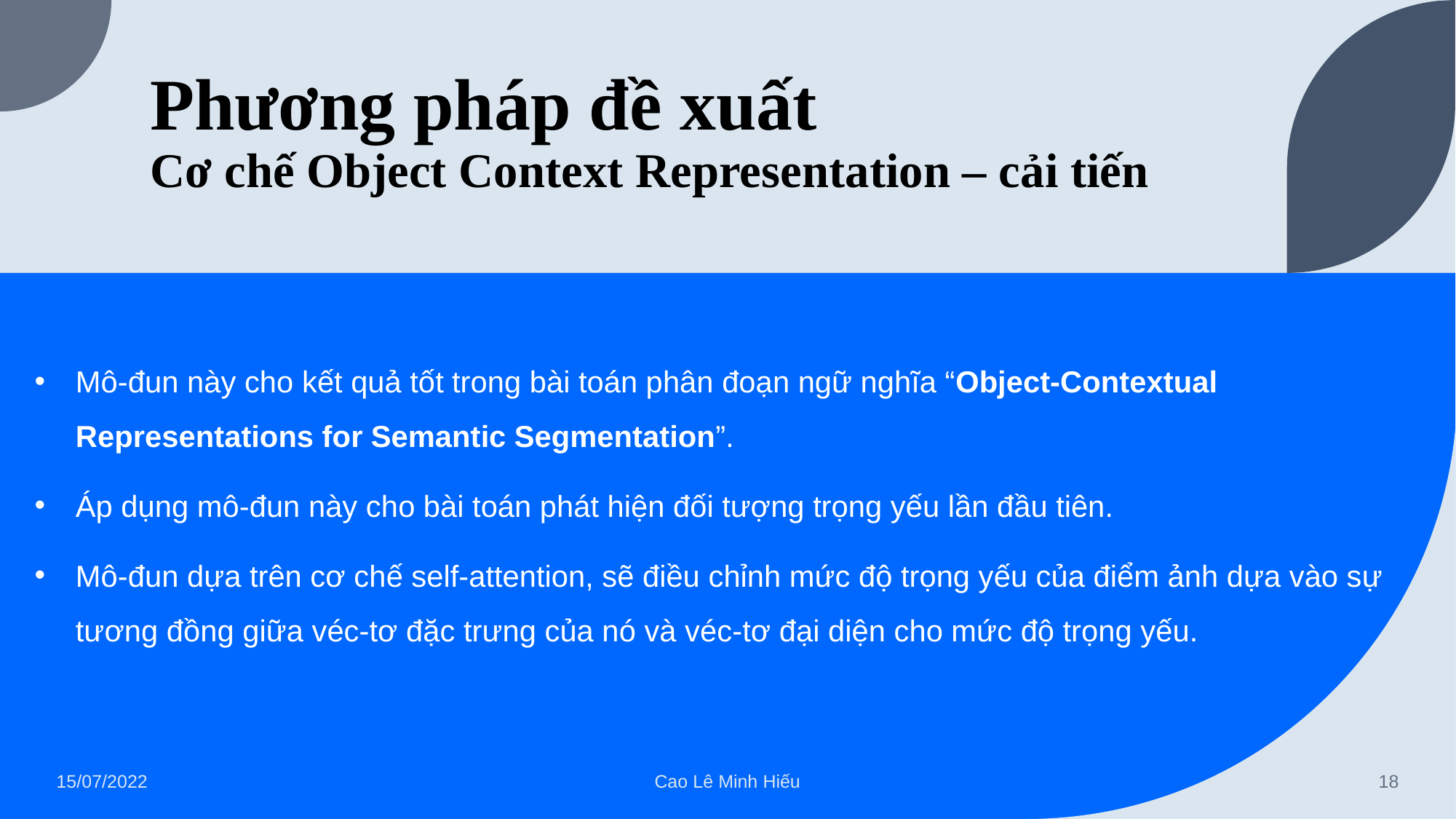

# Phương pháp đề xuất Cơ chế Object Context Representation – cải tiến
Mô-đun này cho kết quả tốt trong bài toán phân đoạn ngữ nghĩa “Object-Contextual Representations for Semantic Segmentation”.
Áp dụng mô-đun này cho bài toán phát hiện đối tượng trọng yếu lần đầu tiên.
Mô-đun dựa trên cơ chế self-attention, sẽ điều chỉnh mức độ trọng yếu của điểm ảnh dựa vào sự tương đồng giữa véc-tơ đặc trưng của nó và véc-tơ đại diện cho mức độ trọng yếu.

15/07/2022
Cao Lê Minh Hiếu
18